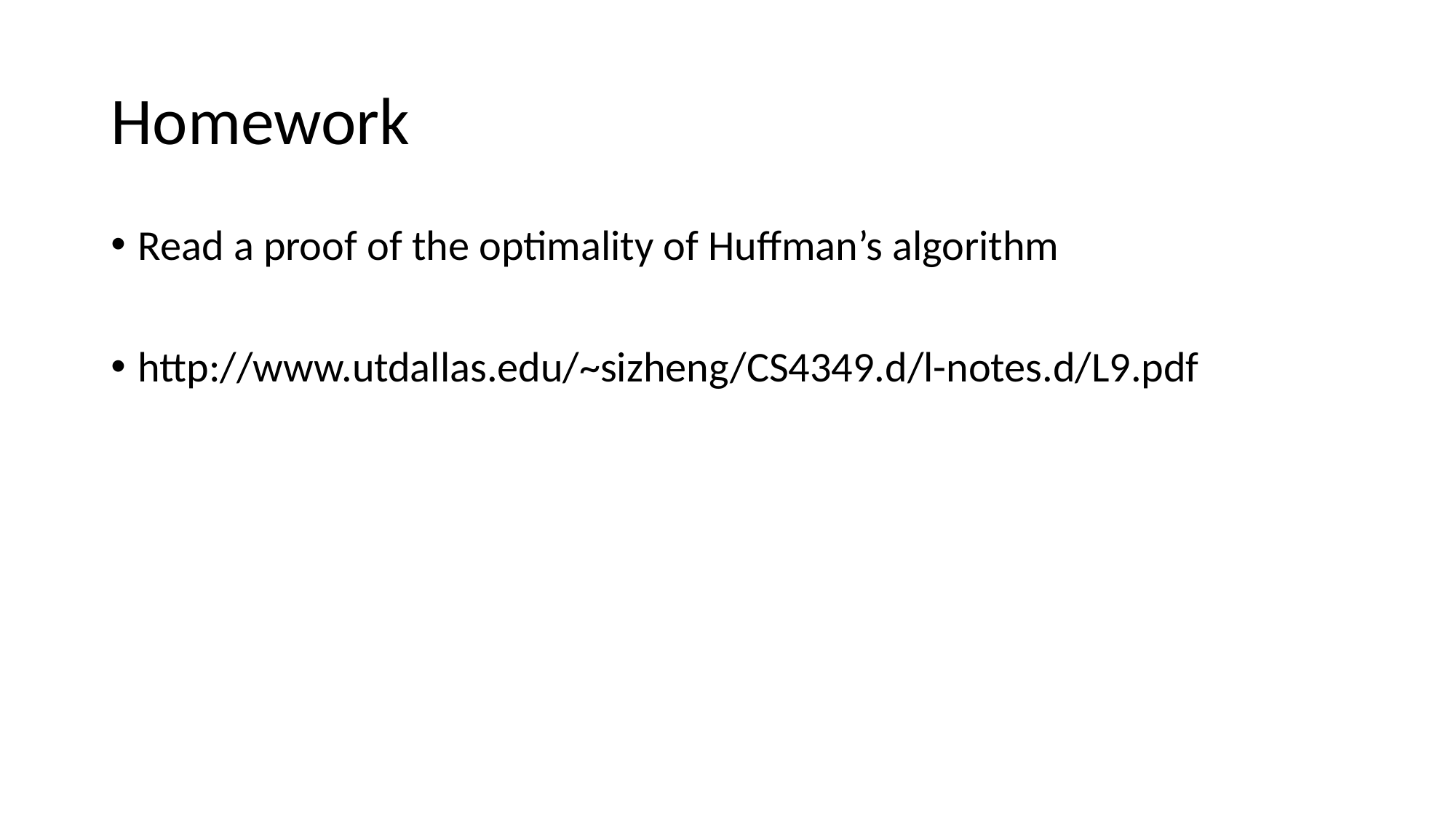

# Homework
Read a proof of the optimality of Huffman’s algorithm

http://www.utdallas.edu/~sizheng/CS4349.d/l-notes.d/L9.pdf